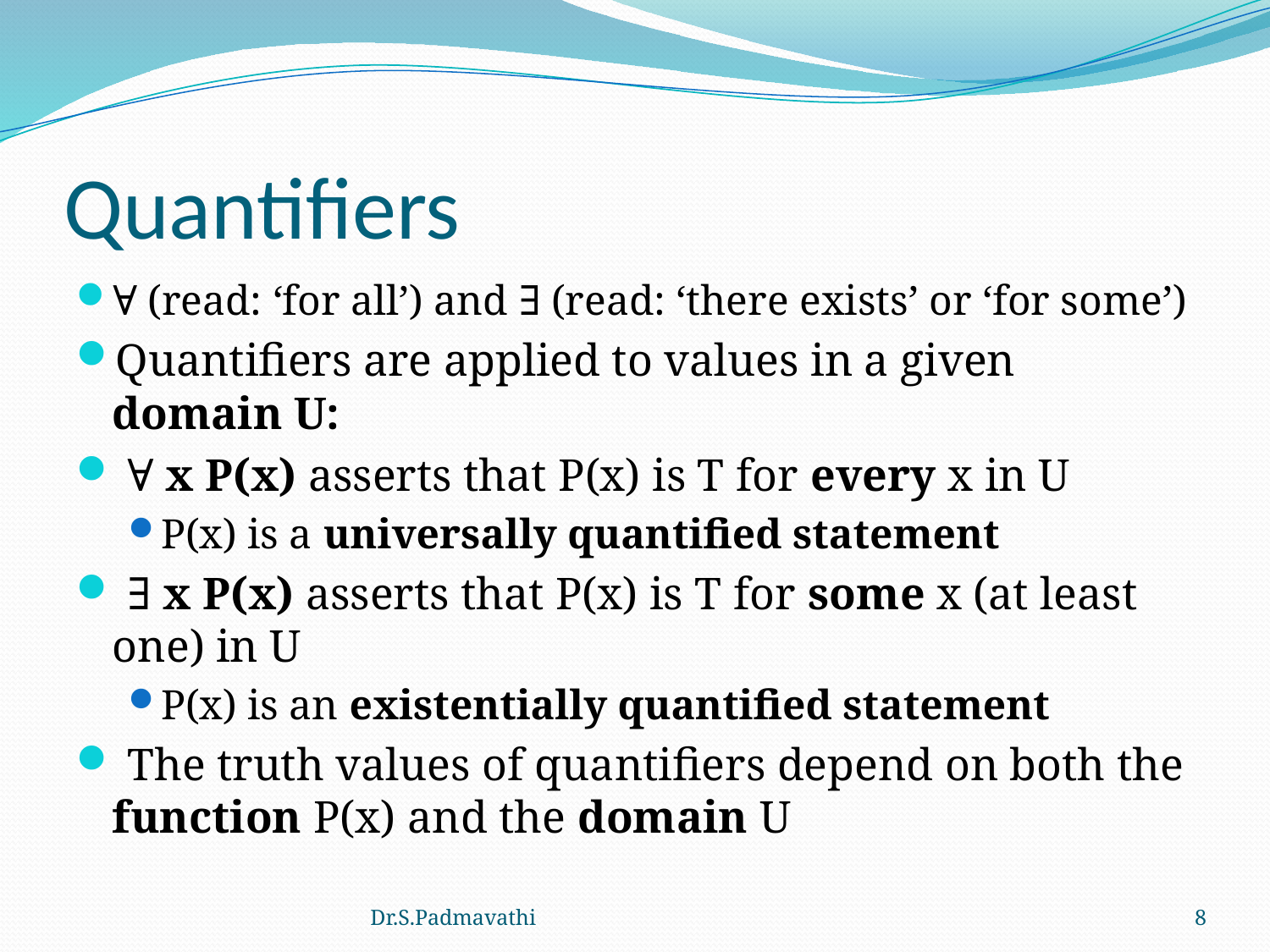

# Quantifiers
∀ (read: ‘for all’) and ∃ (read: ‘there exists’ or ‘for some’)
Quantifiers are applied to values in a given domain U:
 ∀ x P(x) asserts that P(x) is T for every x in U
P(x) is a universally quantified statement
 ∃ x P(x) asserts that P(x) is T for some x (at least one) in U
P(x) is an existentially quantified statement
 The truth values of quantifiers depend on both the function P(x) and the domain U
Dr.S.Padmavathi
8